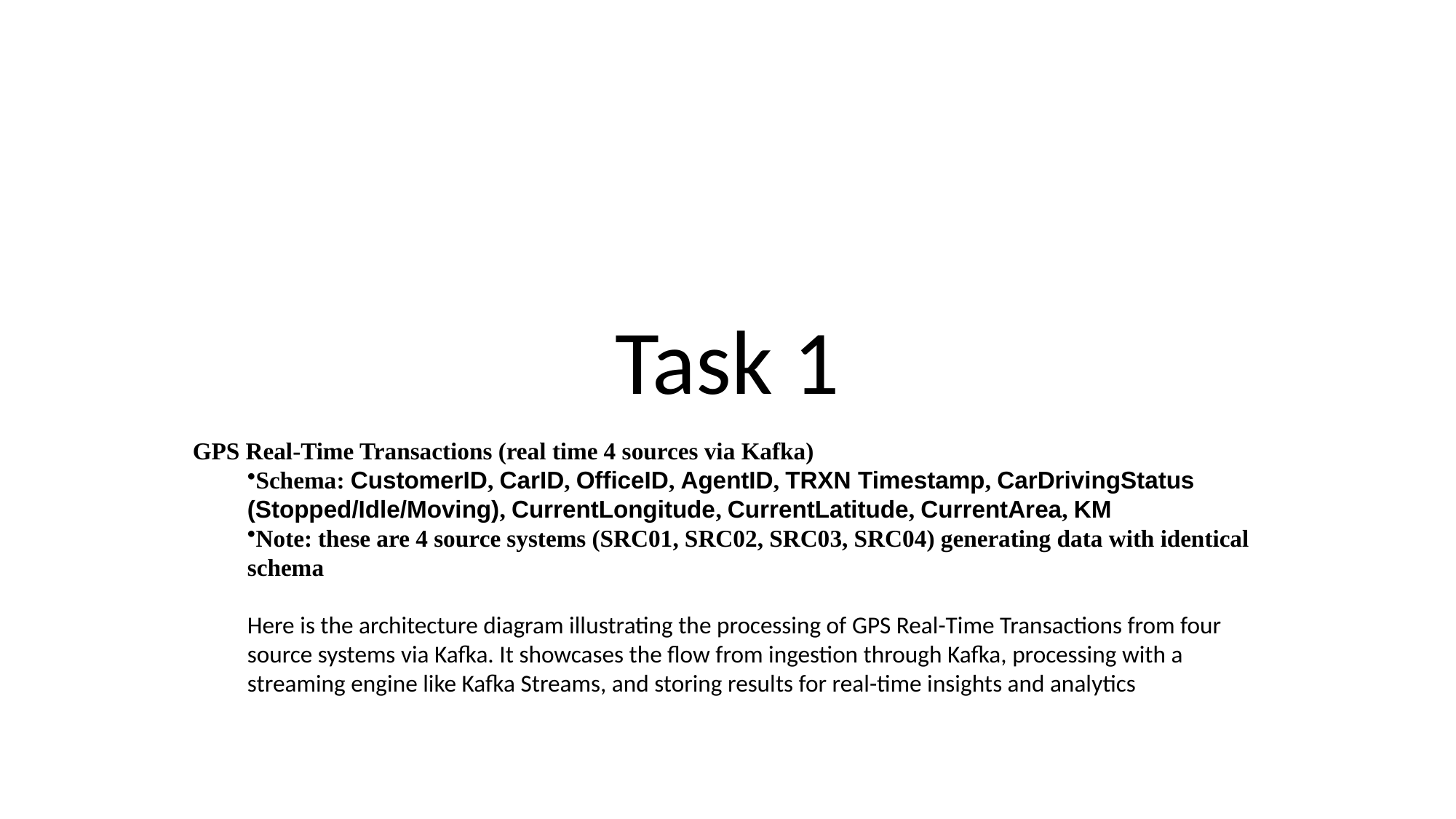

# Task 1
GPS Real-Time Transactions (real time 4 sources via Kafka)
Schema: CustomerID, CarID, OfficeID, AgentID, TRXN Timestamp, CarDrivingStatus (Stopped/Idle/Moving), CurrentLongitude, CurrentLatitude, CurrentArea, KM
Note: these are 4 source systems (SRC01, SRC02, SRC03, SRC04) generating data with identical schema

Here is the architecture diagram illustrating the processing of GPS Real-Time Transactions from four source systems via Kafka. It showcases the flow from ingestion through Kafka, processing with a streaming engine like Kafka Streams, and storing results for real-time insights and analytics